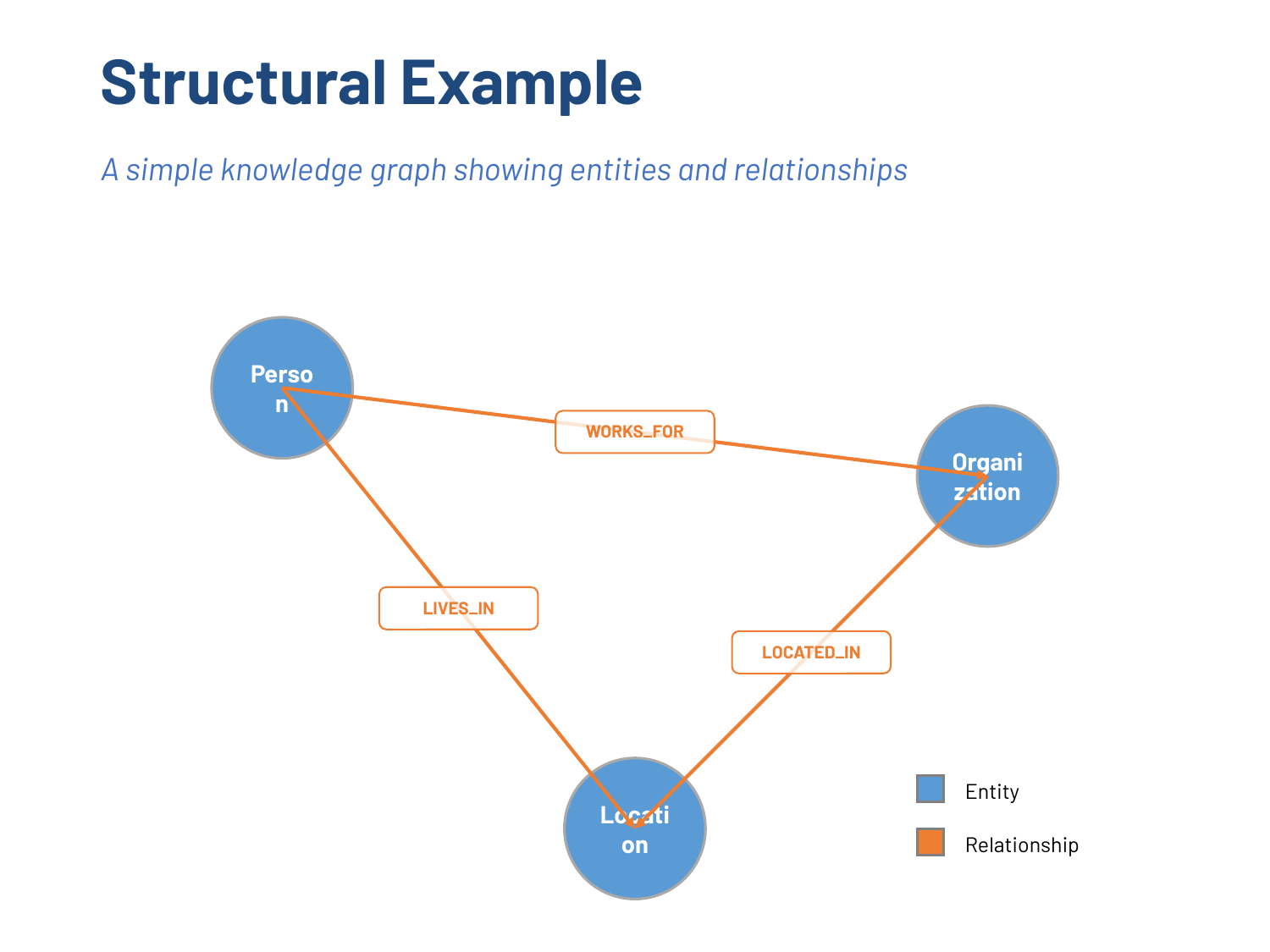

Structural Example

#
A simple knowledge graph showing entities and relationships
Person
Organization

WORKS_FOR

LIVES_IN

LOCATED_IN
Location
Entity

Relationship